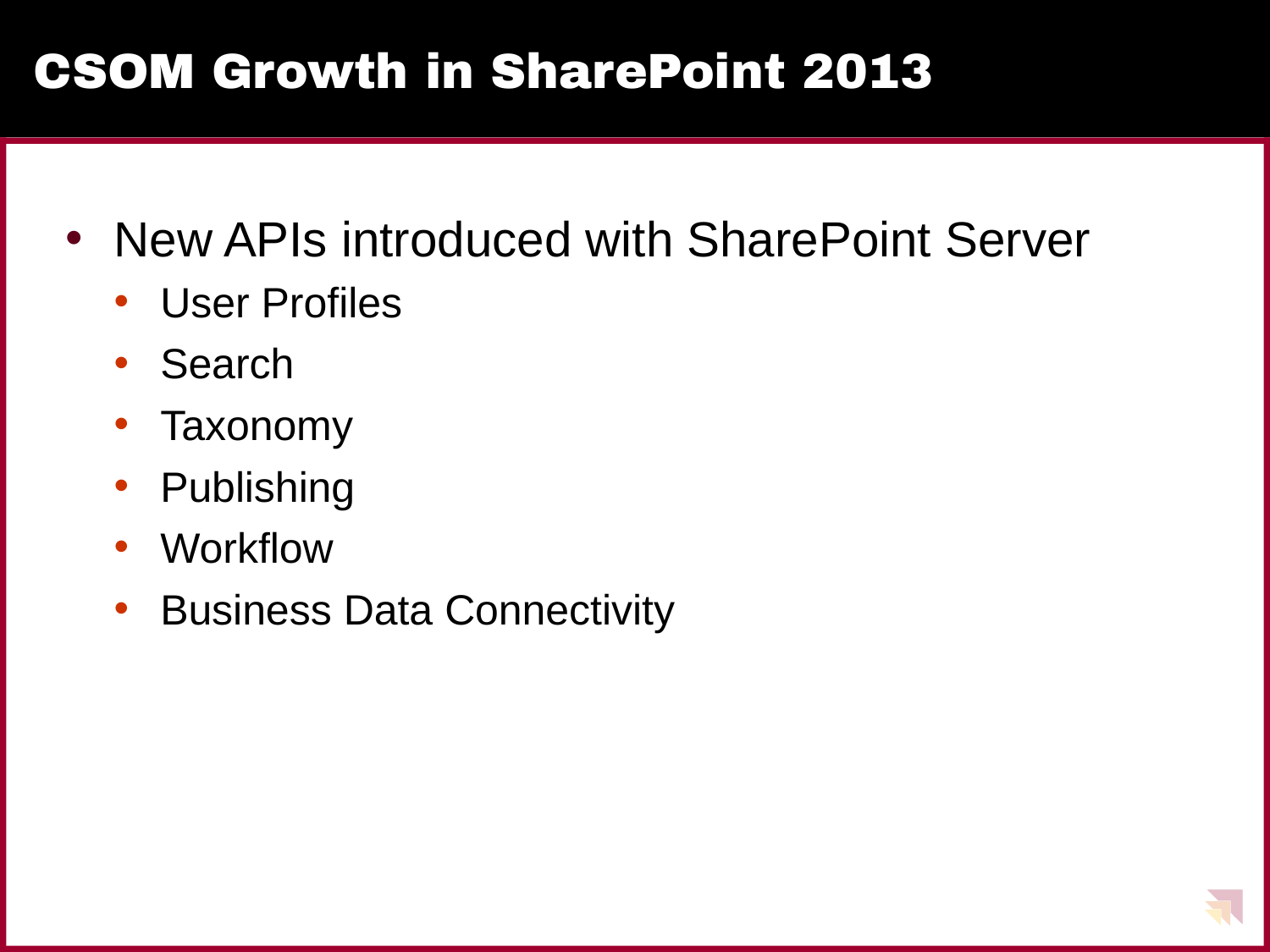

# CSOM Growth in SharePoint 2013
New APIs introduced with SharePoint Server
User Profiles
Search
Taxonomy
Publishing
Workflow
Business Data Connectivity